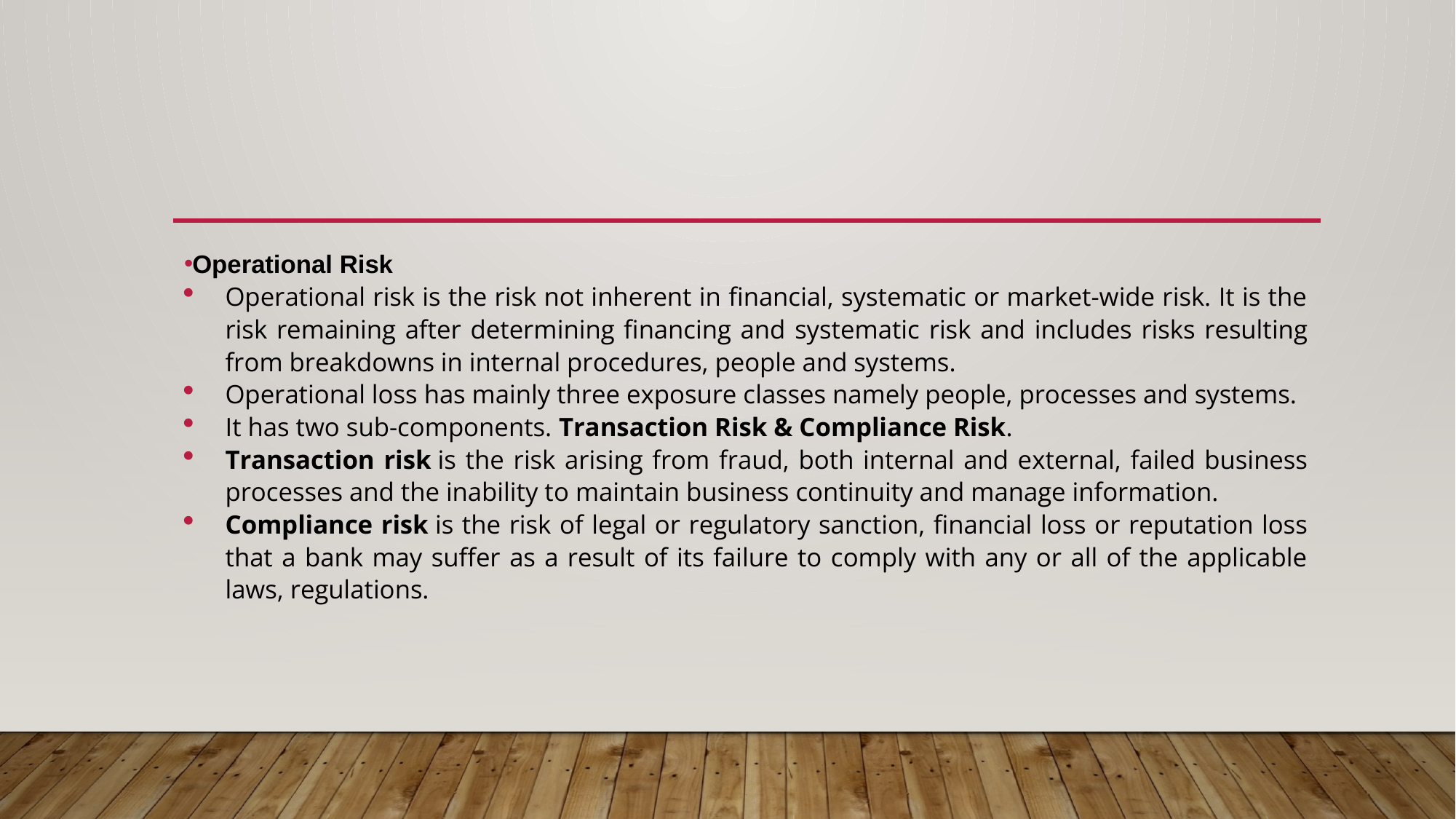

Operational Risk
Operational risk is the risk not inherent in financial, systematic or market-wide risk. It is the risk remaining after determining financing and systematic risk and includes risks resulting from breakdowns in internal procedures, people and systems.
Operational loss has mainly three exposure classes namely people, processes and systems.
It has two sub-components. Transaction Risk & Compliance Risk.
Transaction risk is the risk arising from fraud, both internal and external, failed business processes and the inability to maintain business continuity and manage information.
Compliance risk is the risk of legal or regulatory sanction, financial loss or reputation loss that a bank may suffer as a result of its failure to comply with any or all of the applicable laws, regulations.